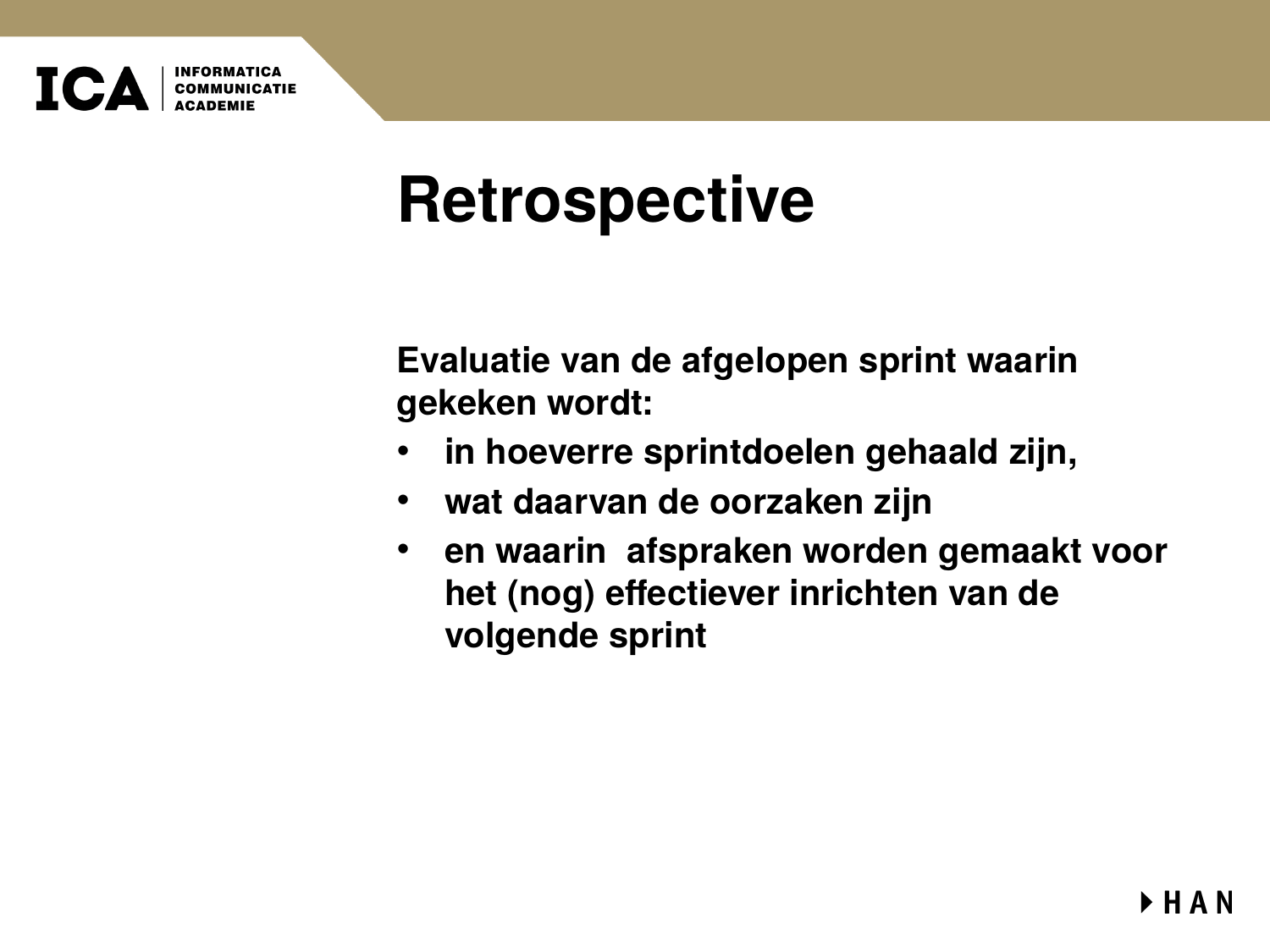

# Retrospective

Evaluatie van de afgelopen sprint waarin gekeken wordt:
in hoeverre sprintdoelen gehaald zijn,
wat daarvan de oorzaken zijn
en waarin  afspraken worden gemaakt voor het (nog) effectiever inrichten van de volgende sprint